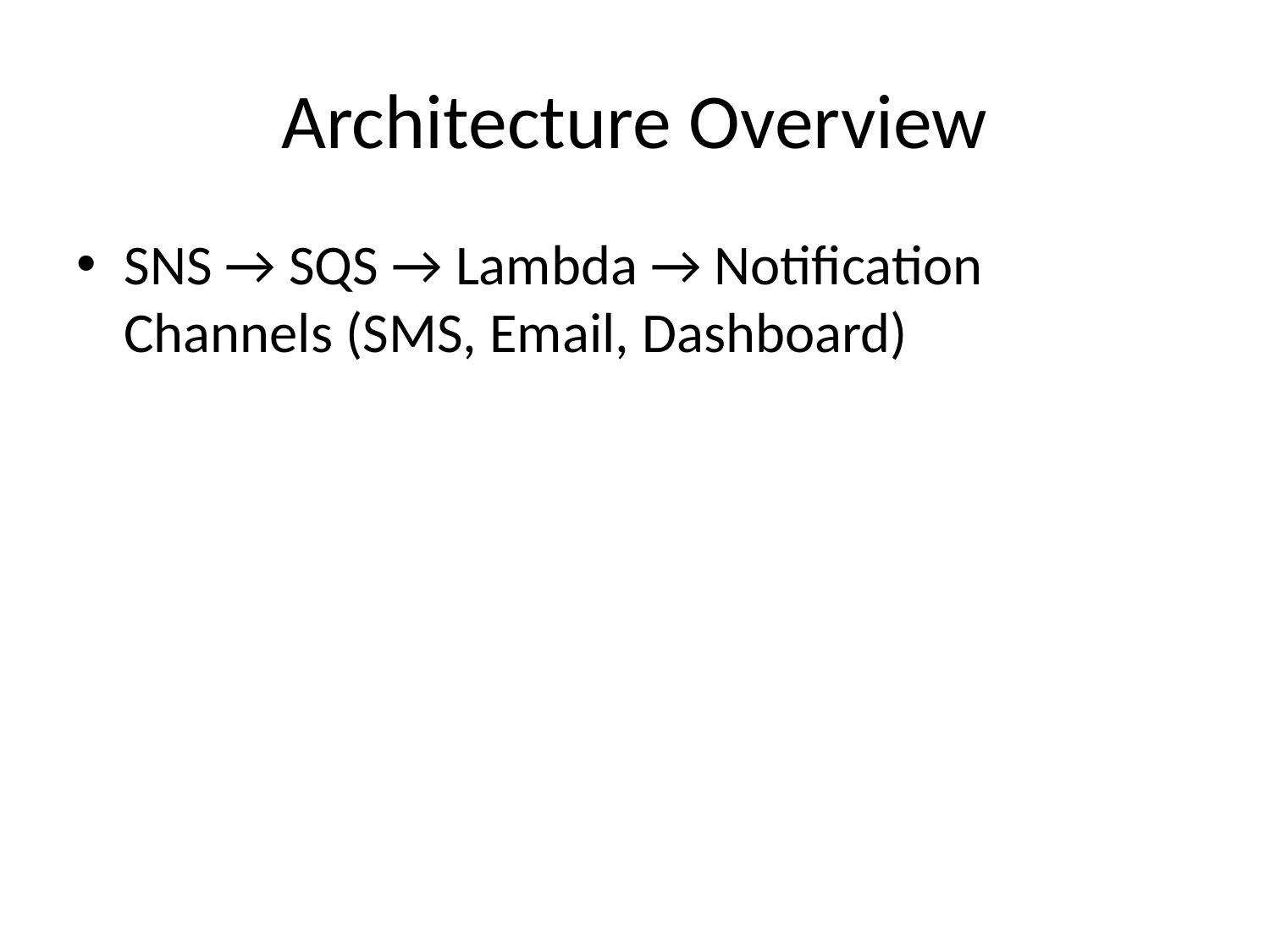

# Architecture Overview
SNS → SQS → Lambda → Notification Channels (SMS, Email, Dashboard)